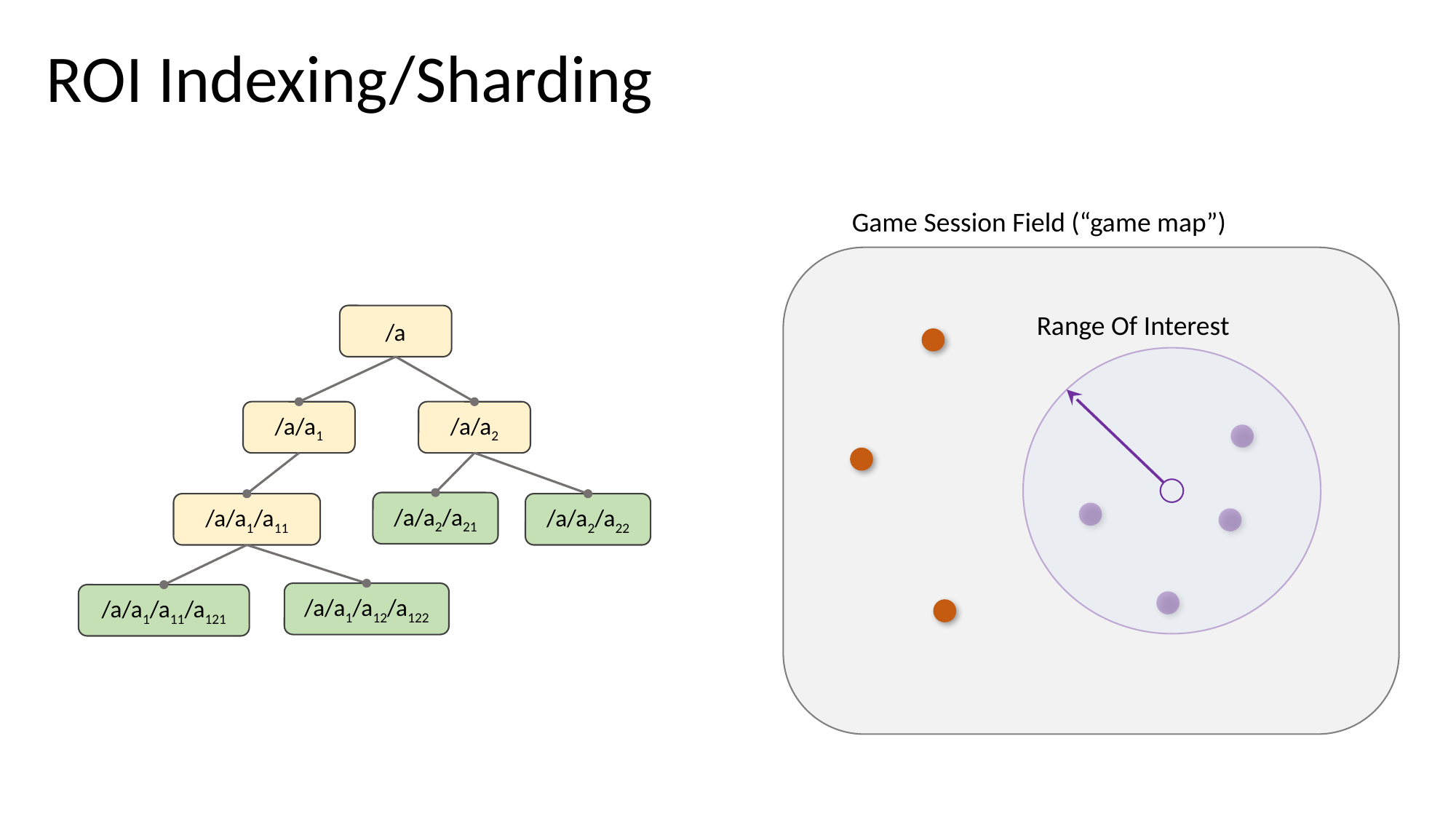

# ROI Indexing/Sharding
Game Session Field (“game map”)

Range Of Interest

/a
/a/a2
/a/a1
/a/a2/a21
/a/a2/a22
/a/a1/a11
/a/a1/a12/a122
/a/a1/a11/a121